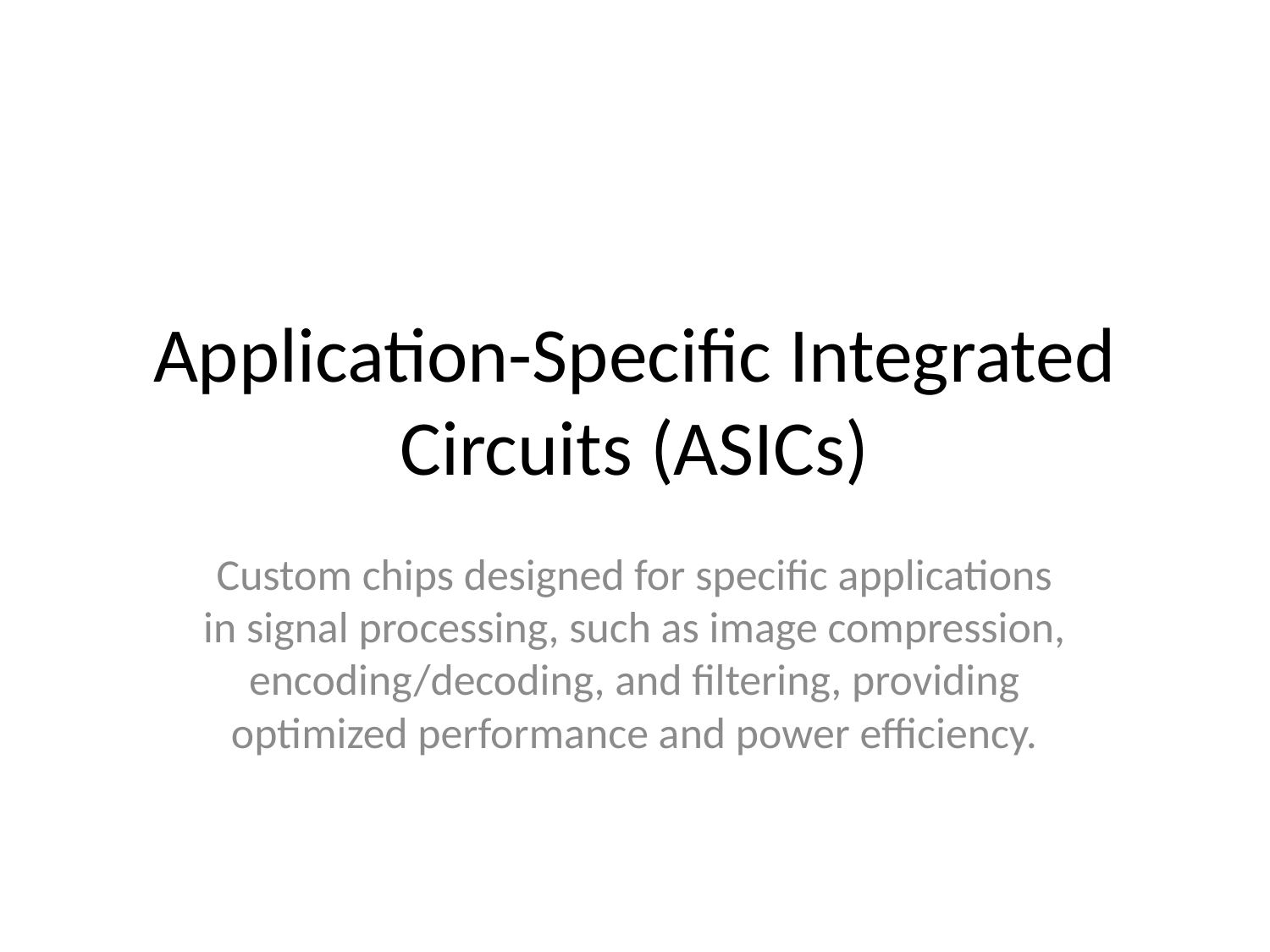

# Application-Specific Integrated Circuits (ASICs)
Custom chips designed for specific applications in signal processing, such as image compression, encoding/decoding, and filtering, providing optimized performance and power efficiency.